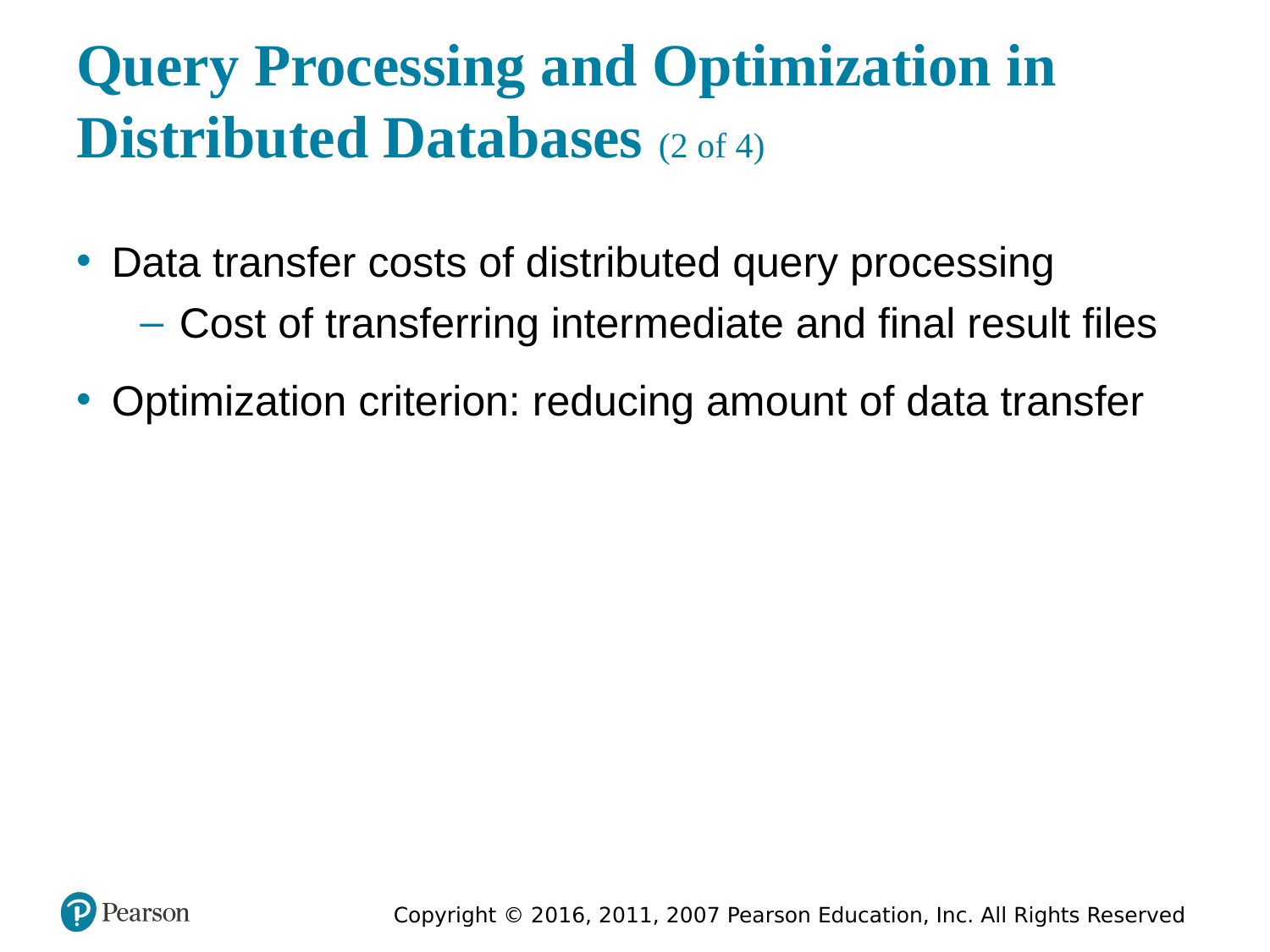

# Query Processing and Optimization in Distributed Databases (2 of 4)
Data transfer costs of distributed query processing
Cost of transferring intermediate and final result files
Optimization criterion: reducing amount of data transfer